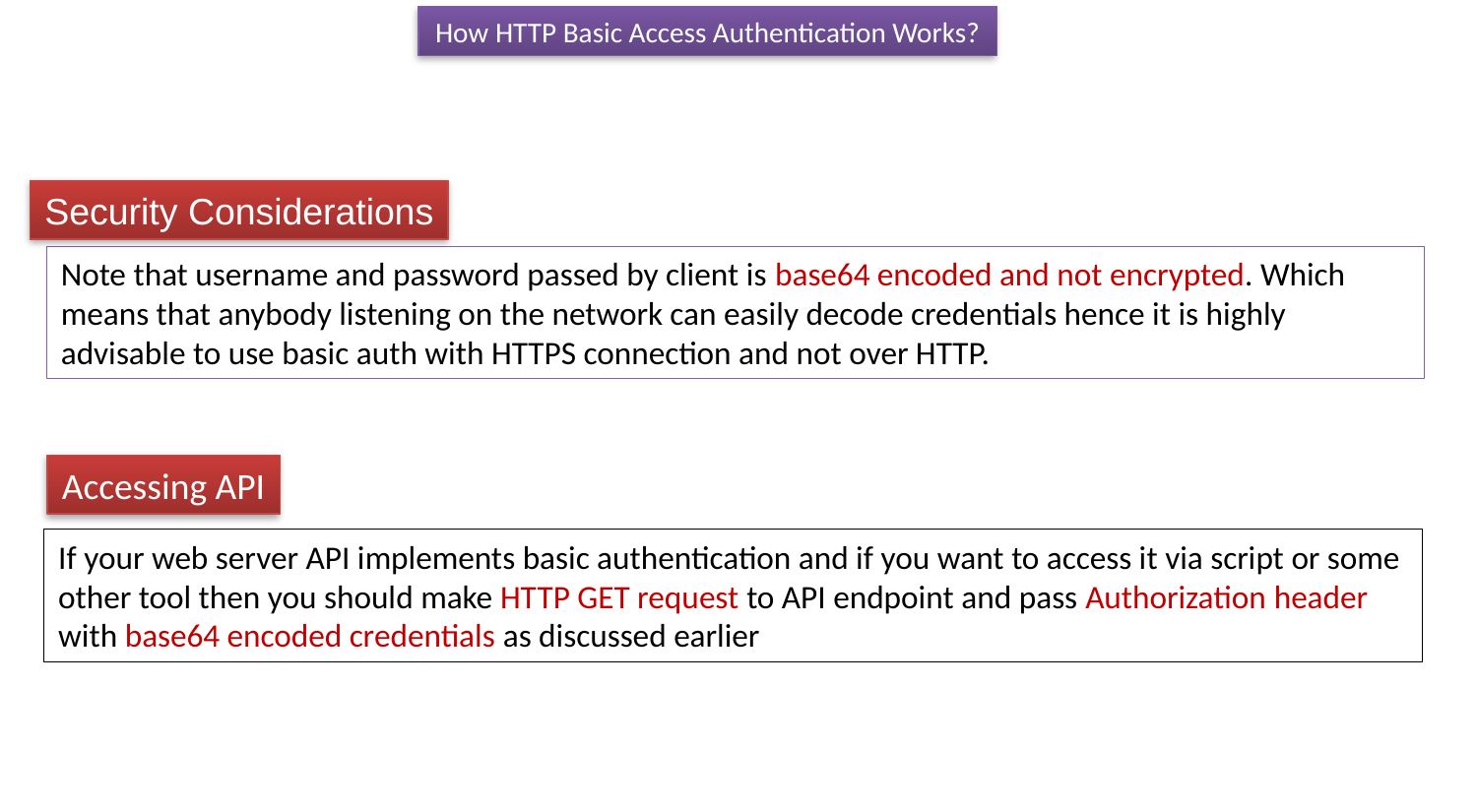

How HTTP Basic Access Authentication Works?

Security Considerations
Note that username and password passed by client is base64 encoded and not encrypted. Which means that anybody listening on the network can easily decode credentials hence it is highly advisable to use basic auth with HTTPS connection and not over HTTP.
Accessing API
If your web server API implements basic authentication and if you want to access it via script or some other tool then you should make HTTP GET request to API endpoint and pass Authorization header with base64 encoded credentials as discussed earlier